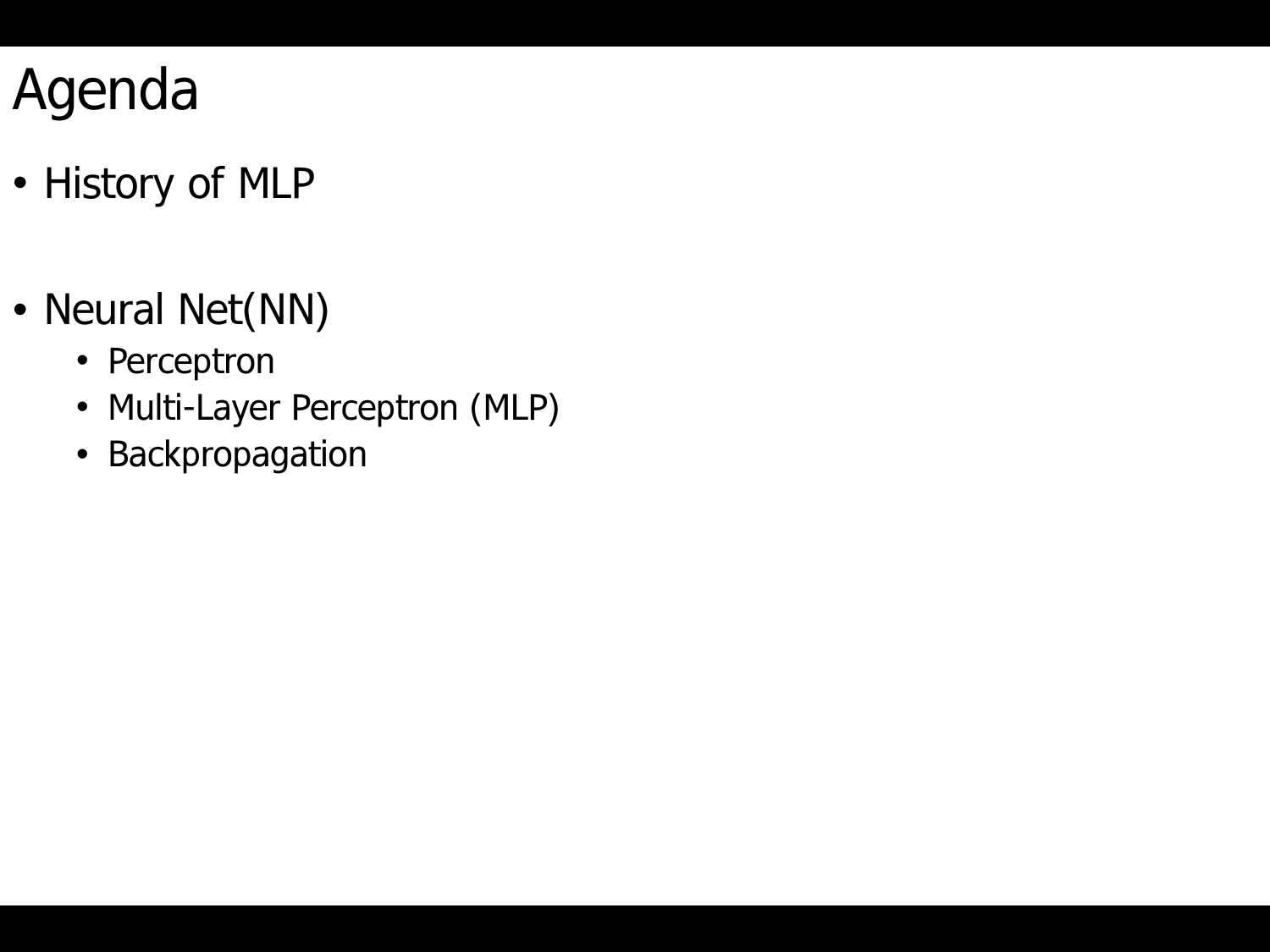

# Agenda
History of MLP

Neural Net(NN)
Perceptron
Multi-Layer Perceptron (MLP)
Backpropagation